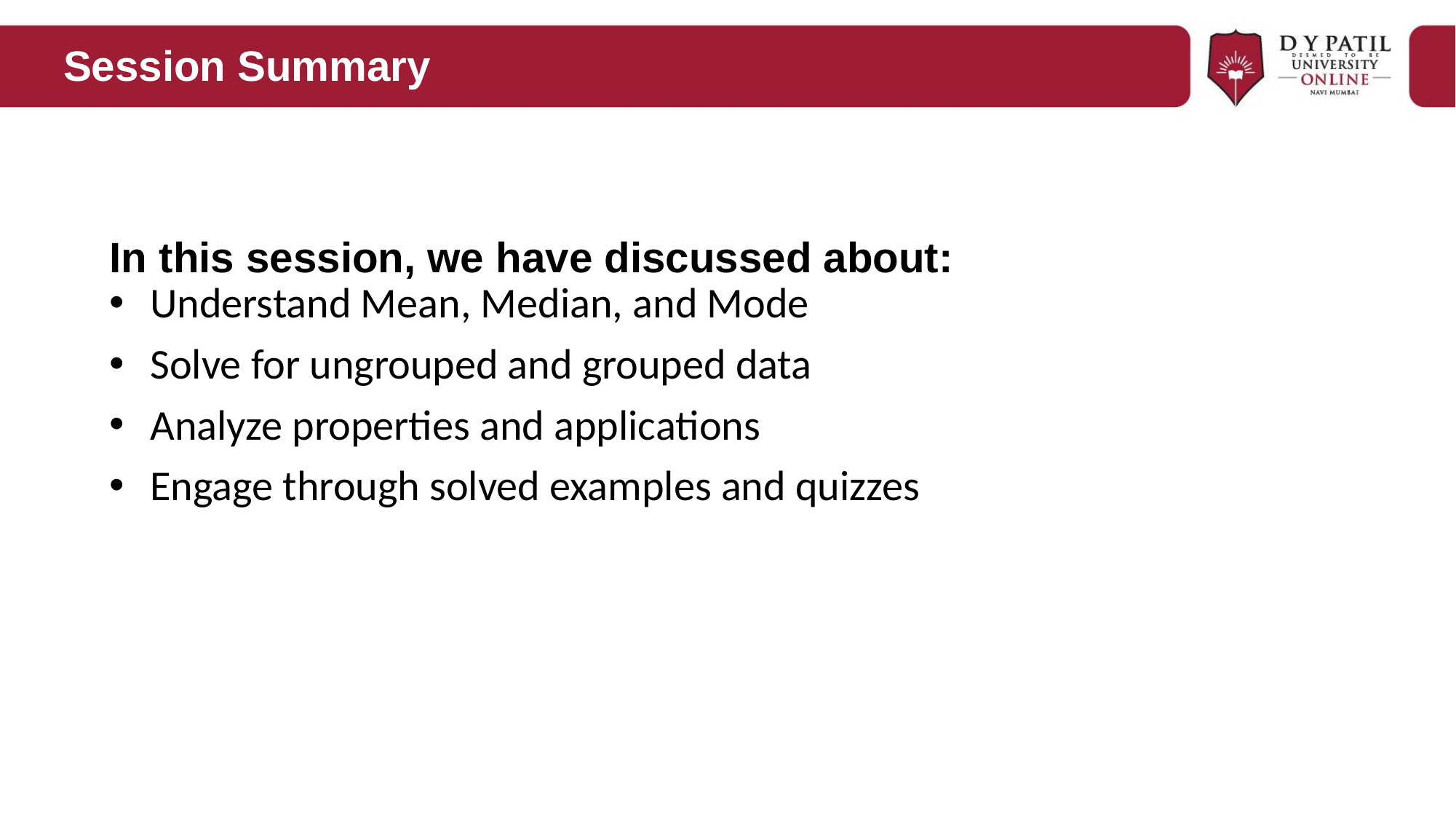

# Session Summary
In this session, we have discussed about:
Understand Mean, Median, and Mode
Solve for ungrouped and grouped data
Analyze properties and applications
Engage through solved examples and quizzes